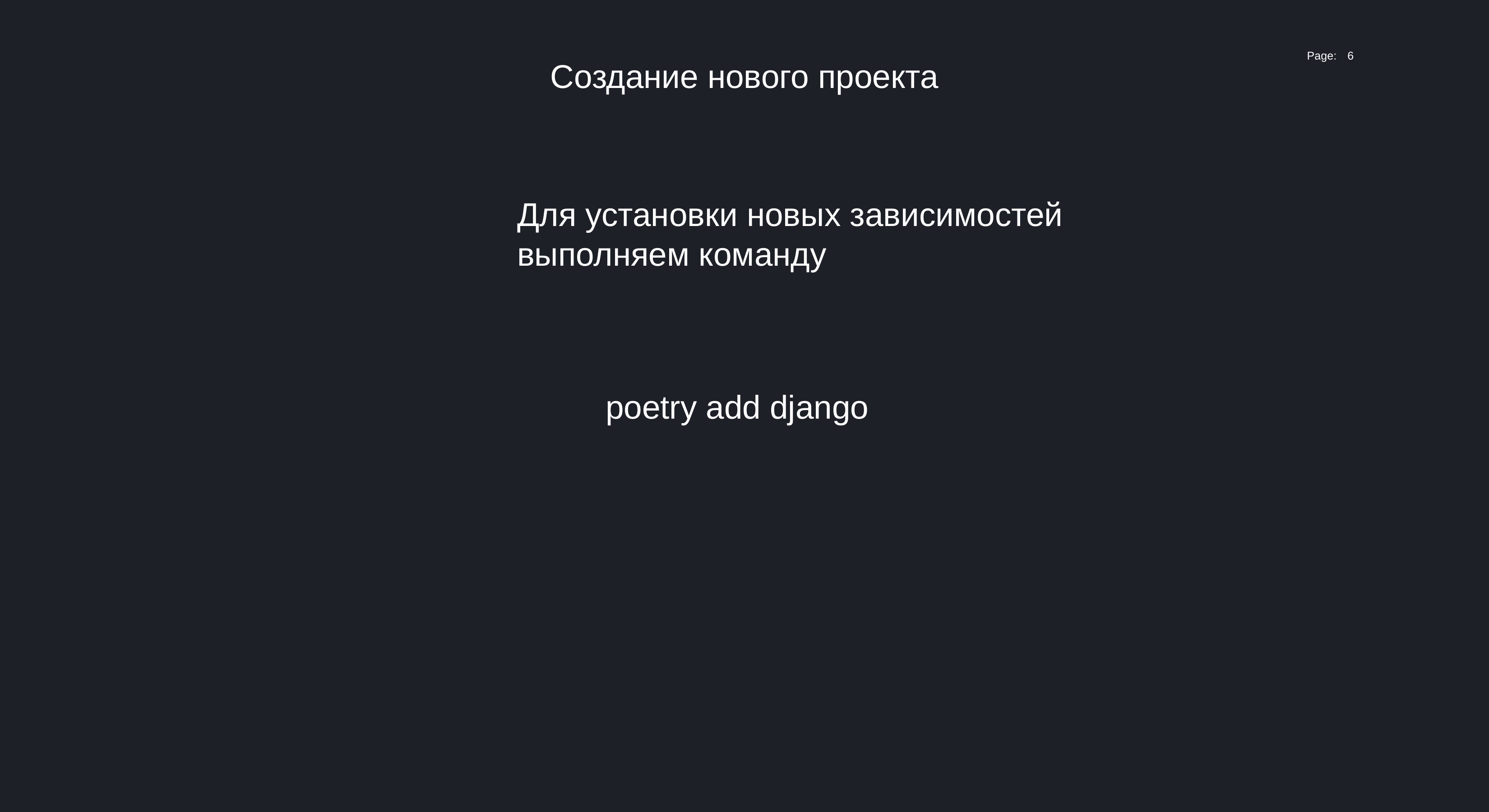

6
Создание нового проекта
Для установки новых зависимостей выполняем команду
poetry add django